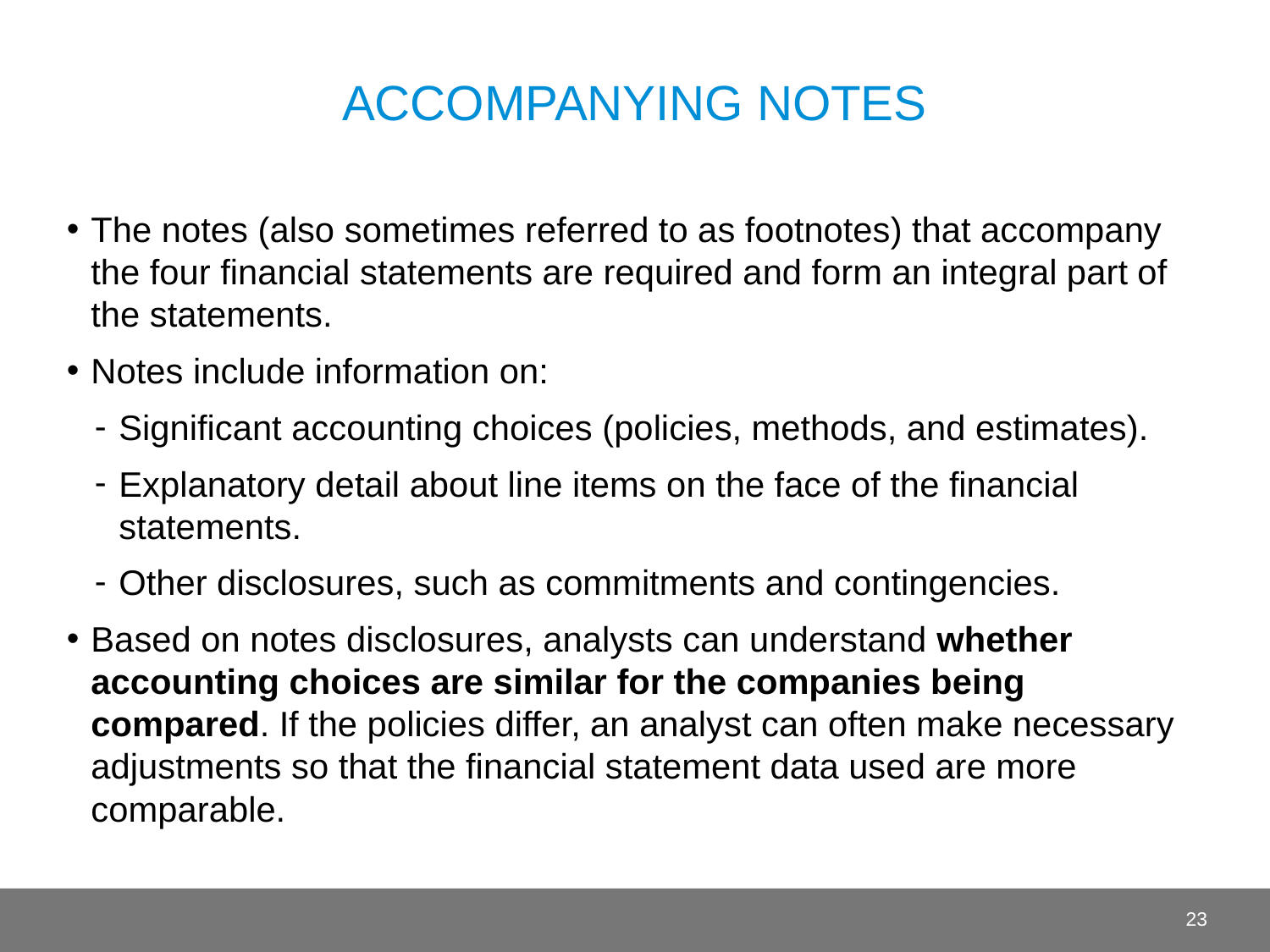

# ACCOMPANYING NOTES
The notes (also sometimes referred to as footnotes) that accompany the four financial statements are required and form an integral part of the statements.
Notes include information on:
Significant accounting choices (policies, methods, and estimates).
Explanatory detail about line items on the face of the financial statements.
Other disclosures, such as commitments and contingencies.
Based on notes disclosures, analysts can understand whether accounting choices are similar for the companies being compared. If the policies differ, an analyst can often make necessary adjustments so that the financial statement data used are more comparable.
23